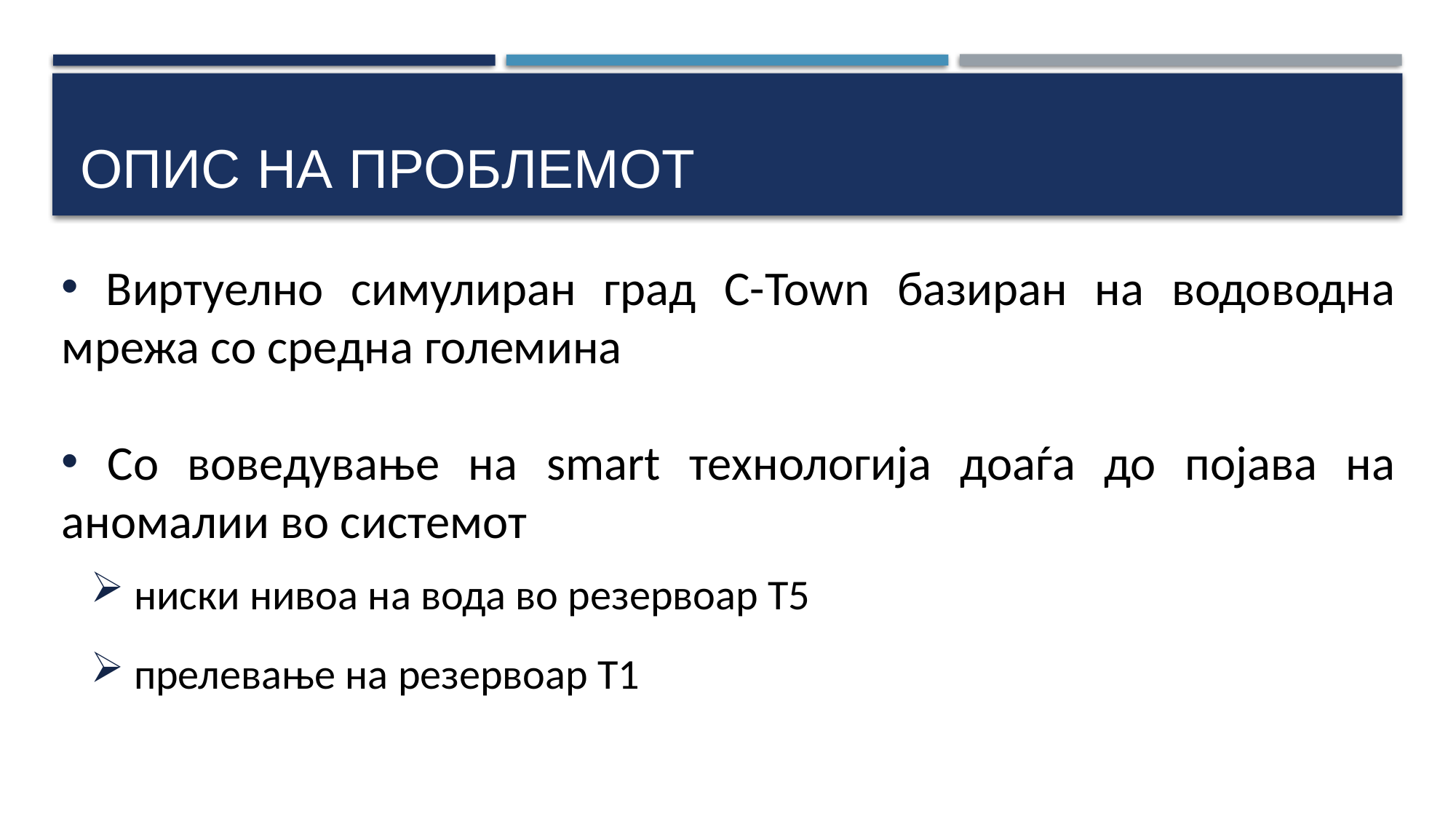

# Опис на проблемот
 Виртуелно симулиран град C-Town базиран на водоводна мрежа со средна големина

 Со воведување на smart технологија доаѓа до појава на аномалии во системот

 ниски нивоа на вода во резервоар Т5

 прелевање на резервоар Т1